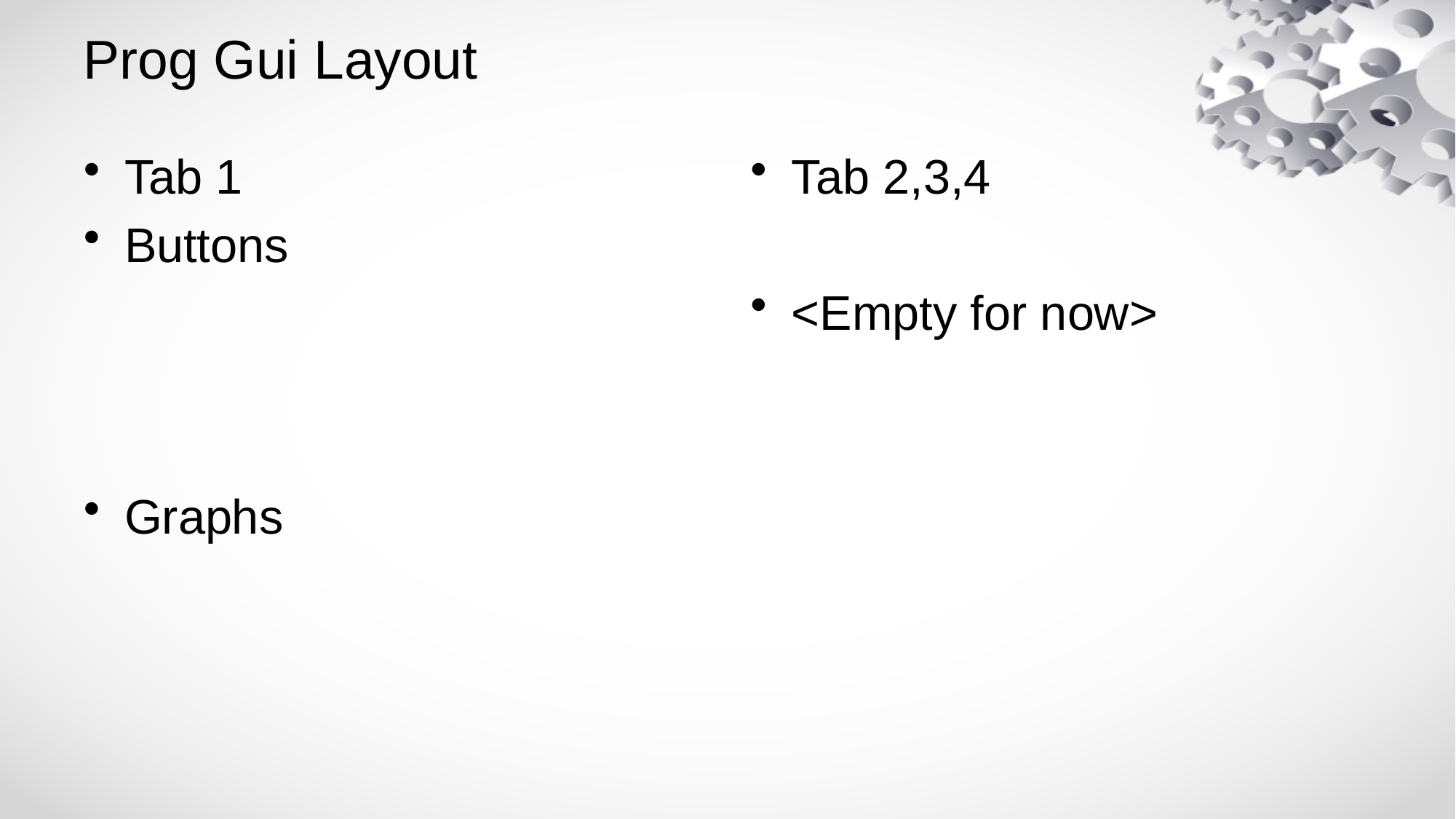

# Prog Gui Layout
Tab 1
Buttons

Graphs
Tab 2,3,4

<Empty for now>